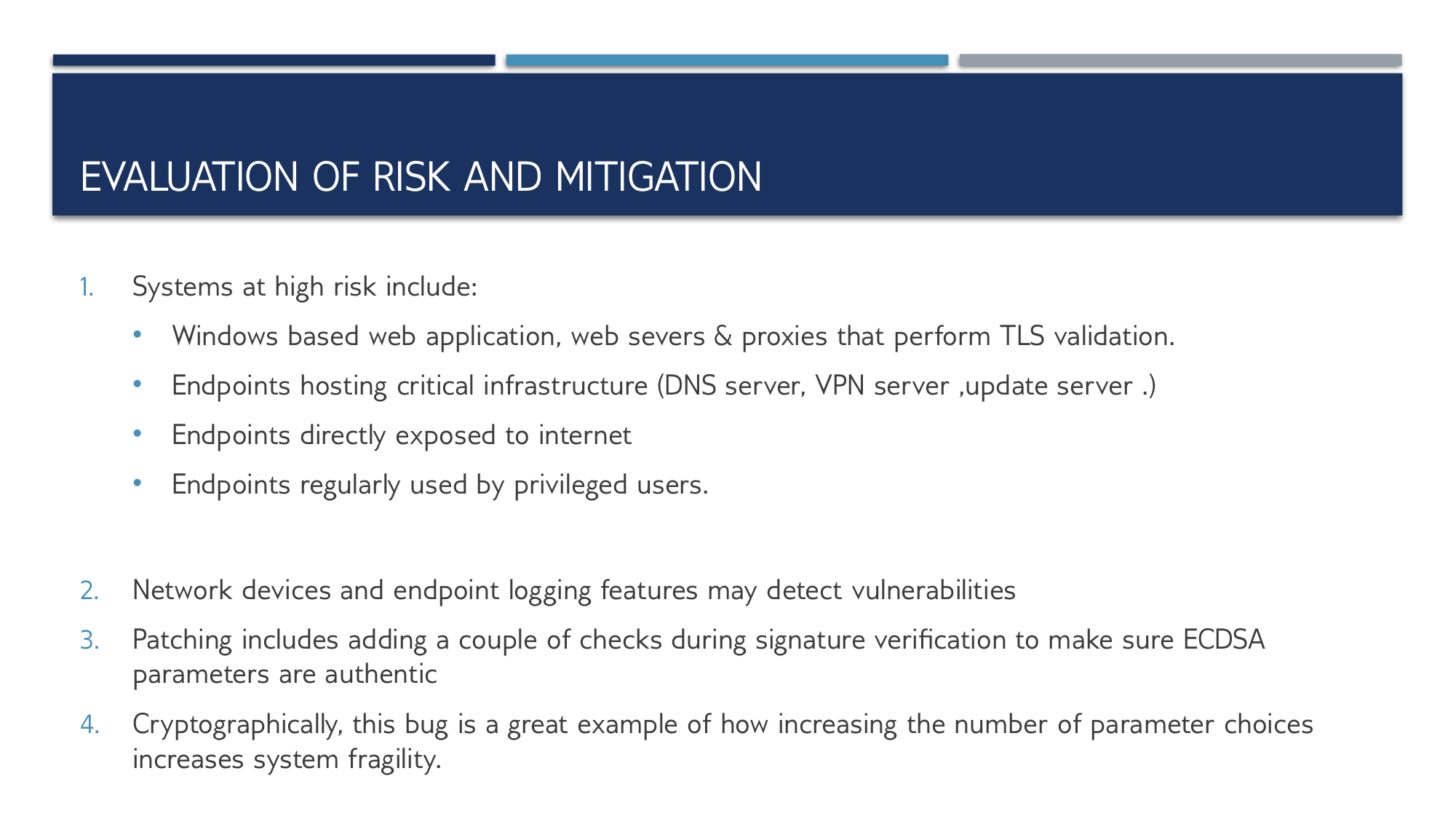

# Evaluation of Risk and mitigation
Systems at high risk include:
Windows based web application, web severs & proxies that perform TLS validation.
Endpoints hosting critical infrastructure (DNS server, VPN server ,update server .)
Endpoints directly exposed to internet
Endpoints regularly used by privileged users.

Network devices and endpoint logging features may detect vulnerabilities
Patching includes adding a couple of checks during signature verification to make sure ECDSA parameters are authentic
Cryptographically, this bug is a great example of how increasing the number of parameter choices increases system fragility.